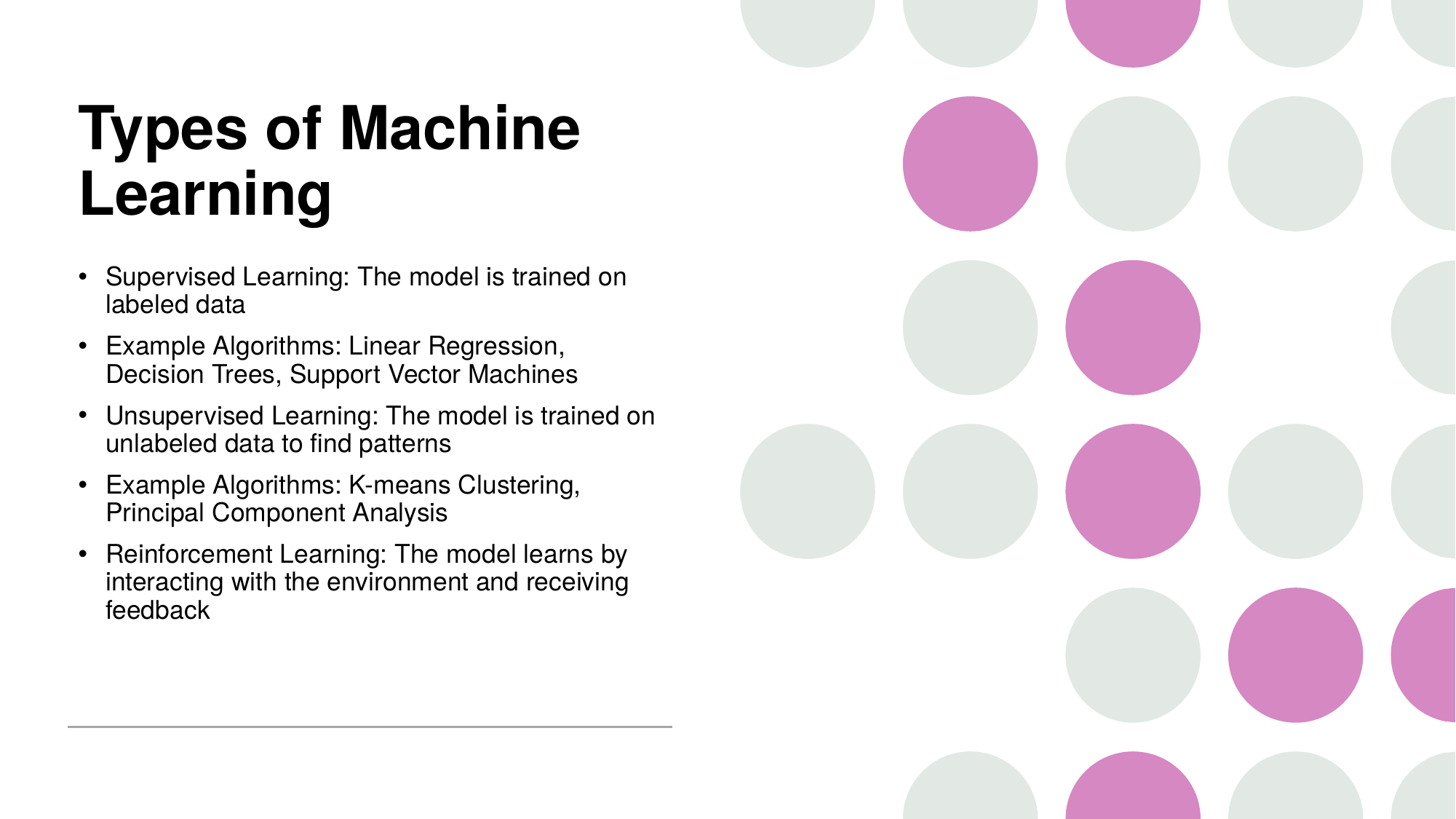

# Types of Machine Learning
Supervised Learning: The model is trained on labeled data
Example Algorithms: Linear Regression, Decision Trees, Support Vector Machines
Unsupervised Learning: The model is trained on unlabeled data to find patterns
Example Algorithms: K-means Clustering, Principal Component Analysis
Reinforcement Learning: The model learns by interacting with the environment and receiving feedback